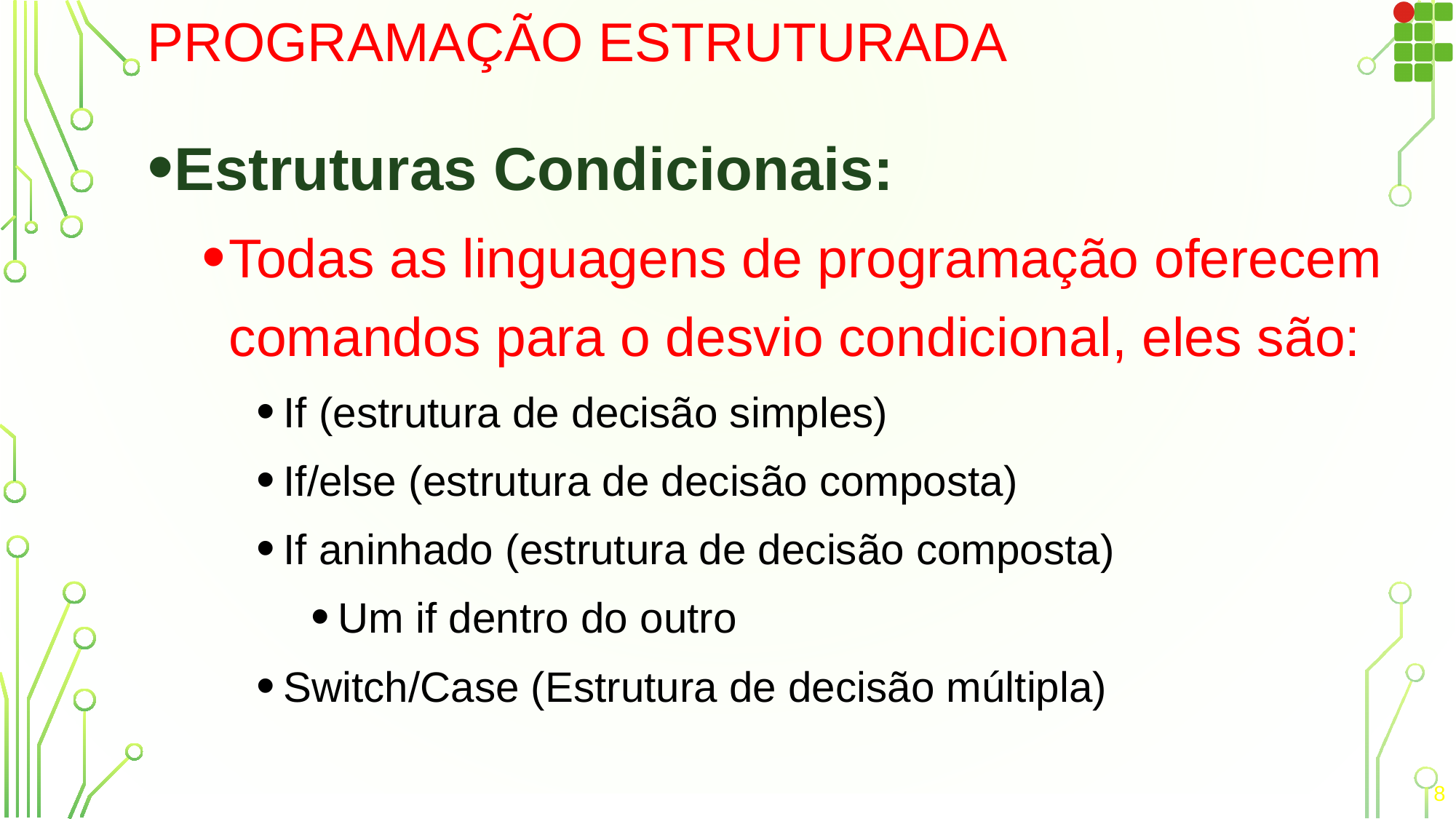

# Programação Estruturada
Estruturas Condicionais:
Todas as linguagens de programação oferecem comandos para o desvio condicional, eles são:
If (estrutura de decisão simples)
If/else (estrutura de decisão composta)
If aninhado (estrutura de decisão composta)
Um if dentro do outro
Switch/Case (Estrutura de decisão múltipla)

8